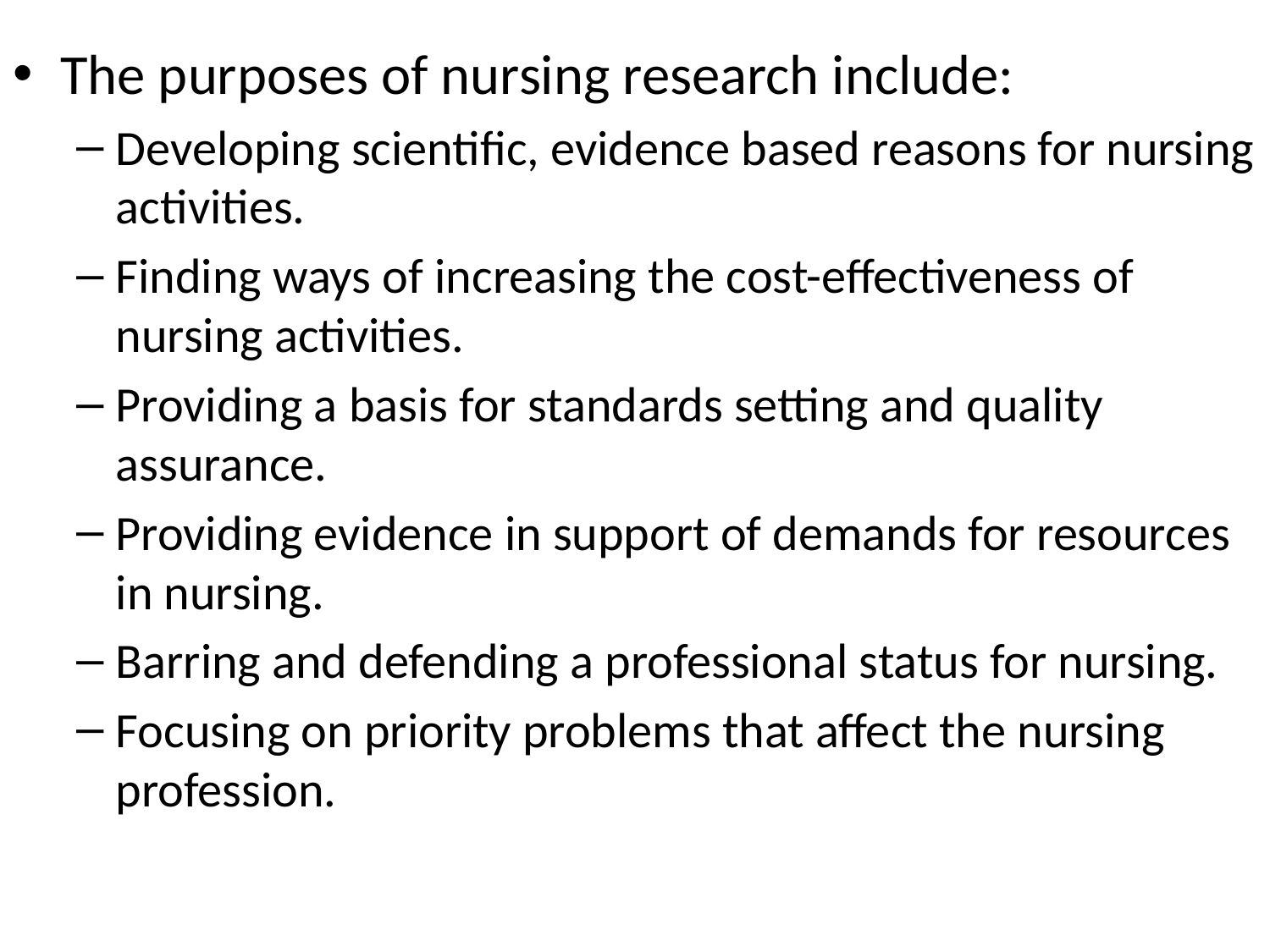

The purposes of nursing research include:
Developing scientific, evidence based reasons for nursing activities.
Finding ways of increasing the cost-effectiveness of nursing activities.
Providing a basis for standards setting and quality assurance.
Providing evidence in support of demands for resources in nursing.
Barring and defending a professional status for nursing.
Focusing on priority problems that affect the nursing profession.